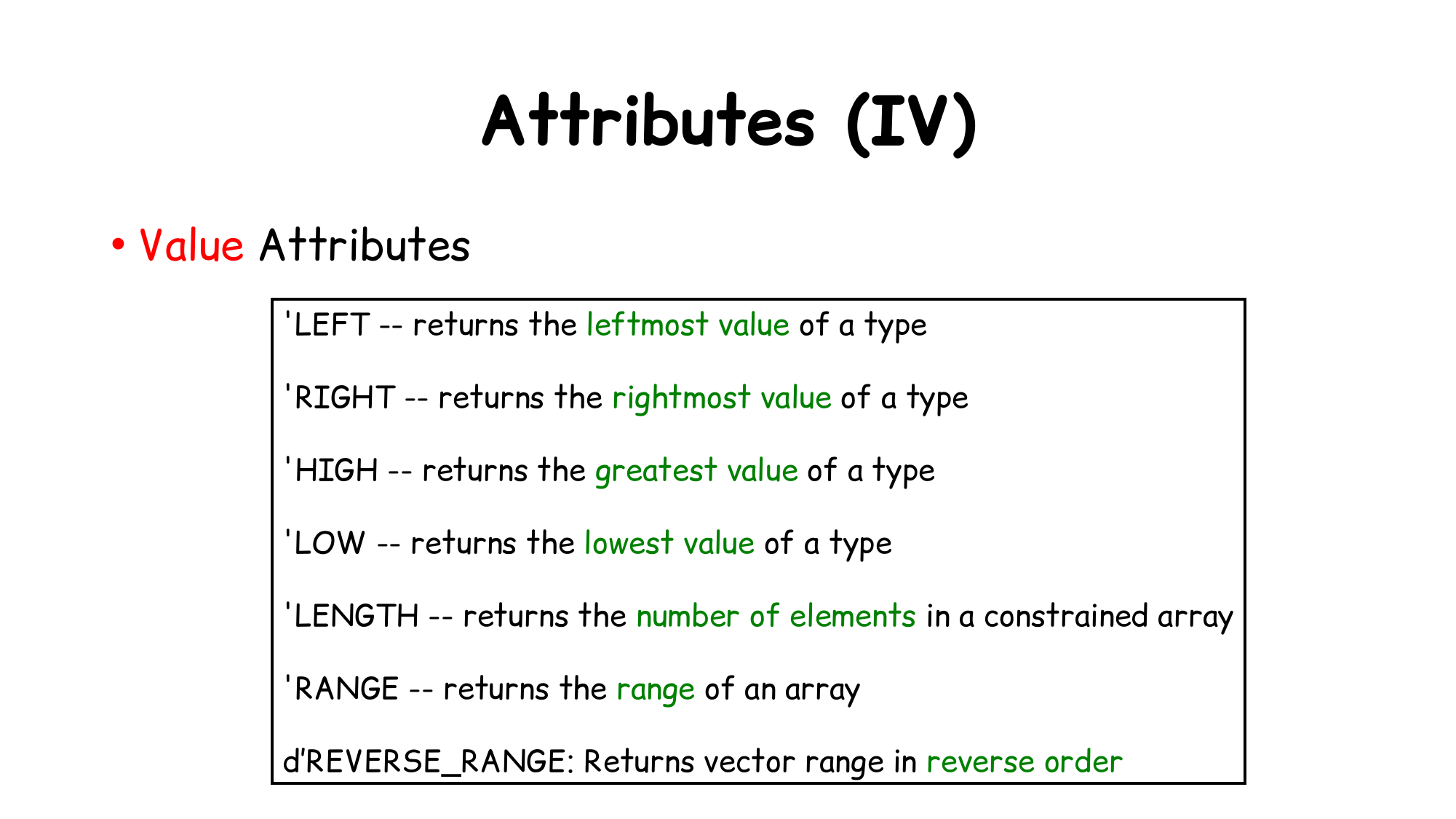

# Attributes (IV)
Value Attributes
'LEFT -- returns the leftmost value of a type

'RIGHT -- returns the rightmost value of a type

'HIGH -- returns the greatest value of a type

'LOW -- returns the lowest value of a type

'LENGTH -- returns the number of elements in a constrained array

'RANGE -- returns the range of an array

d’REVERSE_RANGE: Returns vector range in reverse order